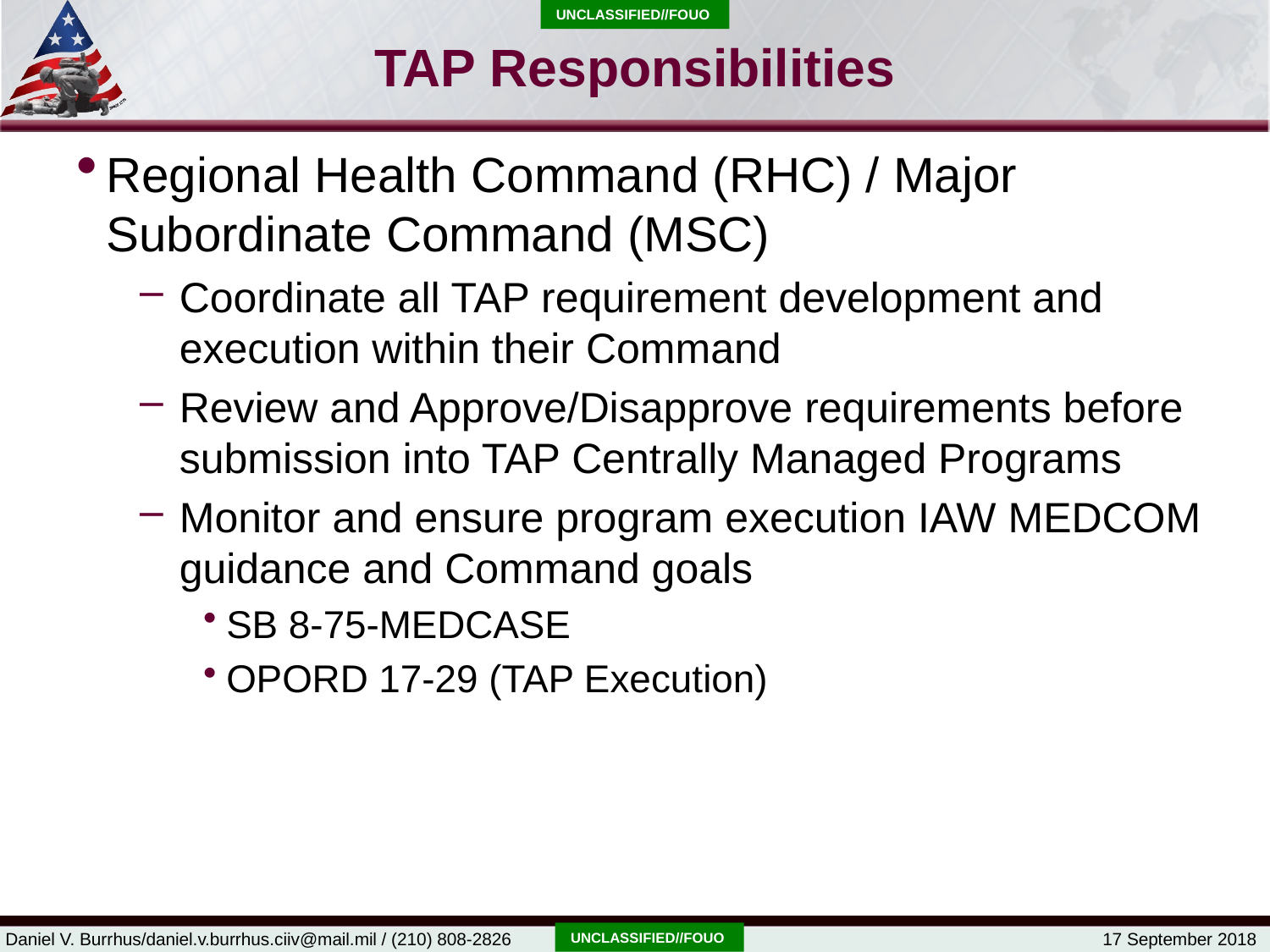

Unclassified//FOUO
# TAP Responsibilities
Regional Health Command (RHC) / Major Subordinate Command (MSC)
Coordinate all TAP requirement development and execution within their Command
Review and Approve/Disapprove requirements before submission into TAP Centrally Managed Programs
Monitor and ensure program execution IAW MEDCOM guidance and Command goals
SB 8-75-MEDCASE
OPORD 17-29 (TAP Execution)
Unclassified//FOUO